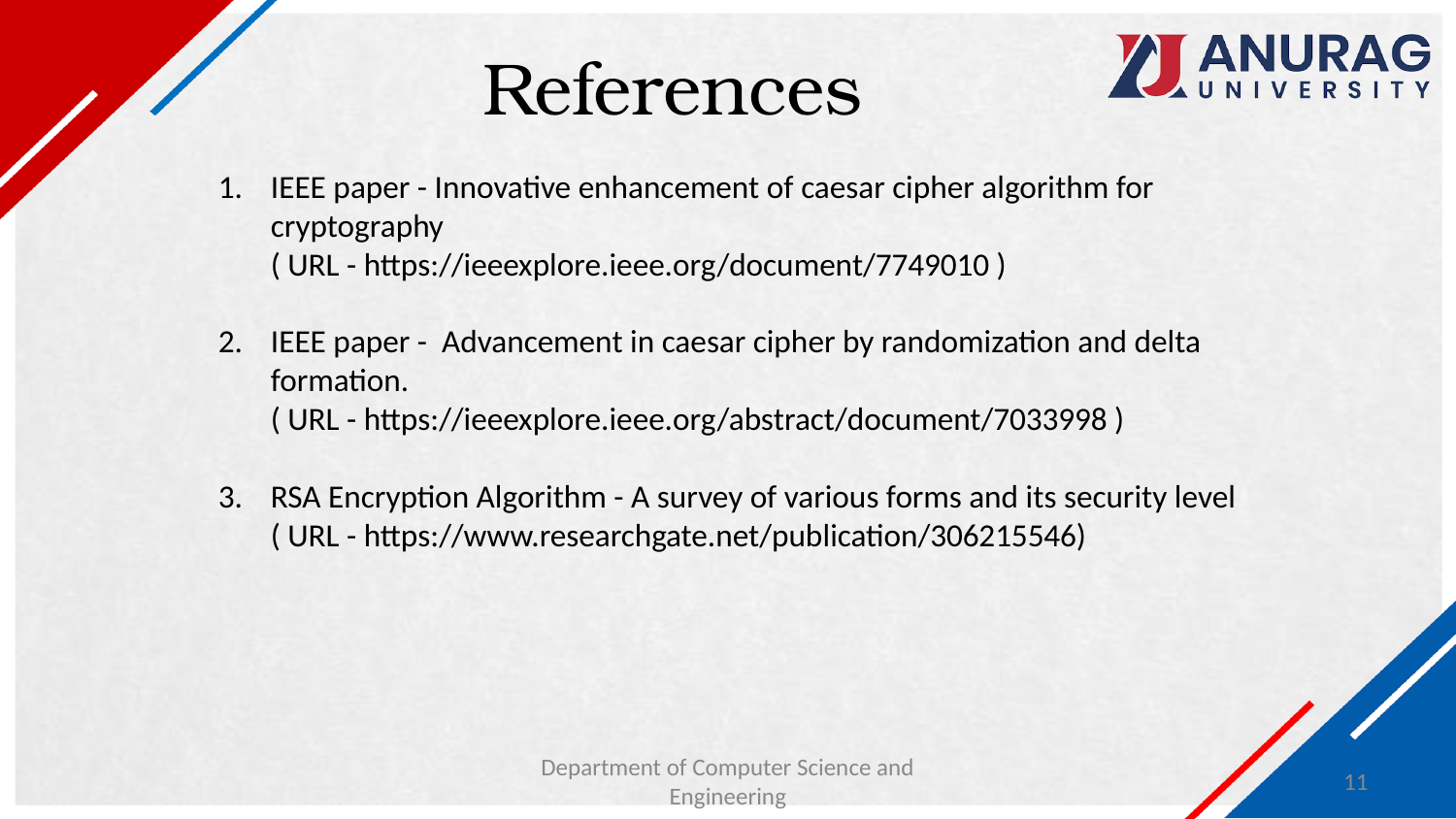

# References
IEEE paper - Innovative enhancement of caesar cipher algorithm for cryptography
( URL - https://ieeexplore.ieee.org/document/7749010 )

IEEE paper -  Advancement in caesar cipher by randomization and delta formation.
( URL - https://ieeexplore.ieee.org/abstract/document/7033998 )

RSA Encryption Algorithm - A survey of various forms and its security level
( URL - https://www.researchgate.net/publication/306215546)

Department of Computer Science and Engineering
11